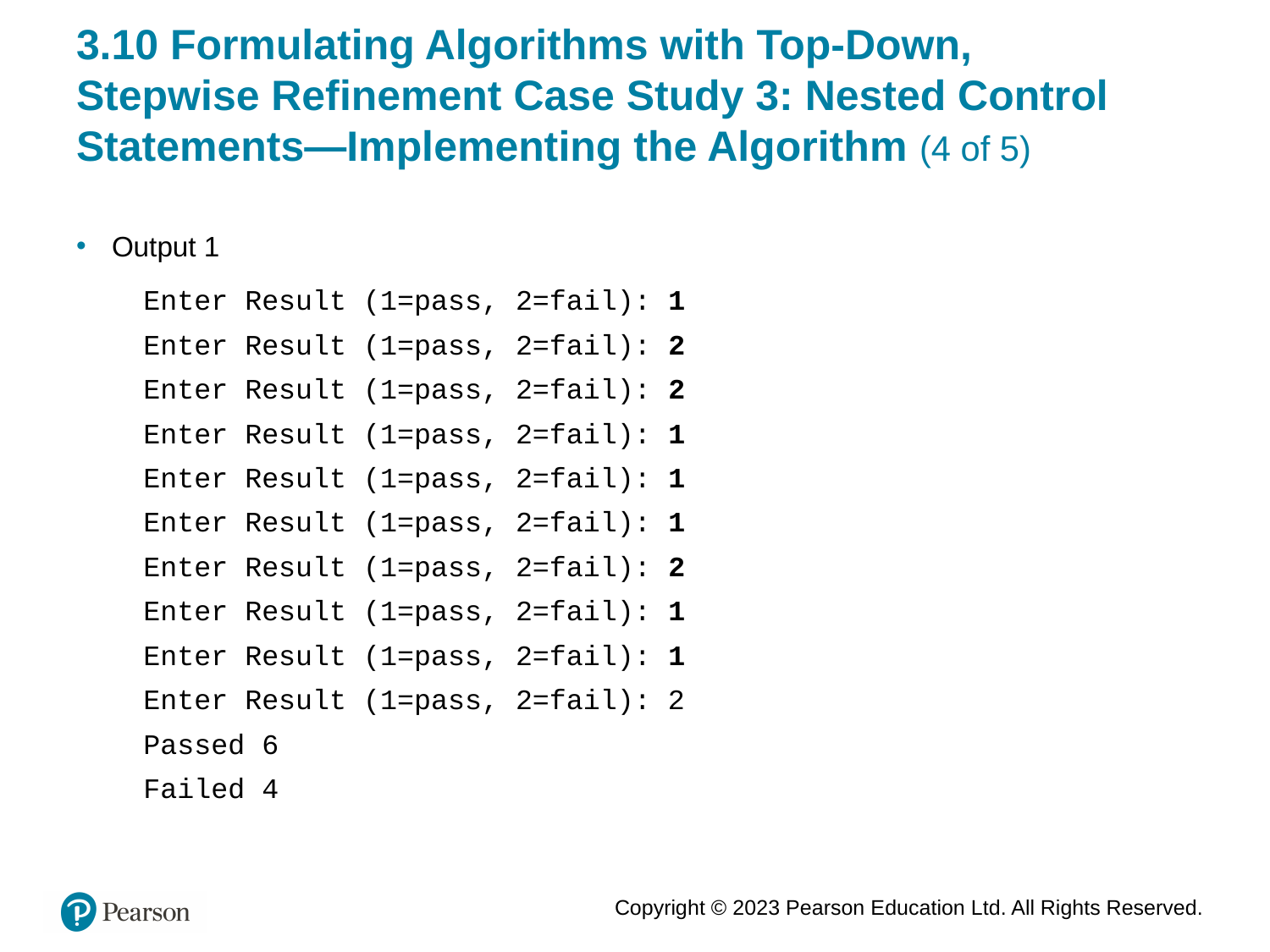

# 3.10 Formulating Algorithms with Top-Down, Stepwise Refinement Case Study 3: Nested Control Statements—Implementing the Algorithm (4 of 5)
Output 1
Enter Result (1=pass, 2=fail): 1
Enter Result (1=pass, 2=fail): 2
Enter Result (1=pass, 2=fail): 2
Enter Result (1=pass, 2=fail): 1
Enter Result (1=pass, 2=fail): 1
Enter Result (1=pass, 2=fail): 1
Enter Result (1=pass, 2=fail): 2
Enter Result (1=pass, 2=fail): 1
Enter Result (1=pass, 2=fail): 1
Enter Result (1=pass, 2=fail): 2
Passed 6
Failed 4